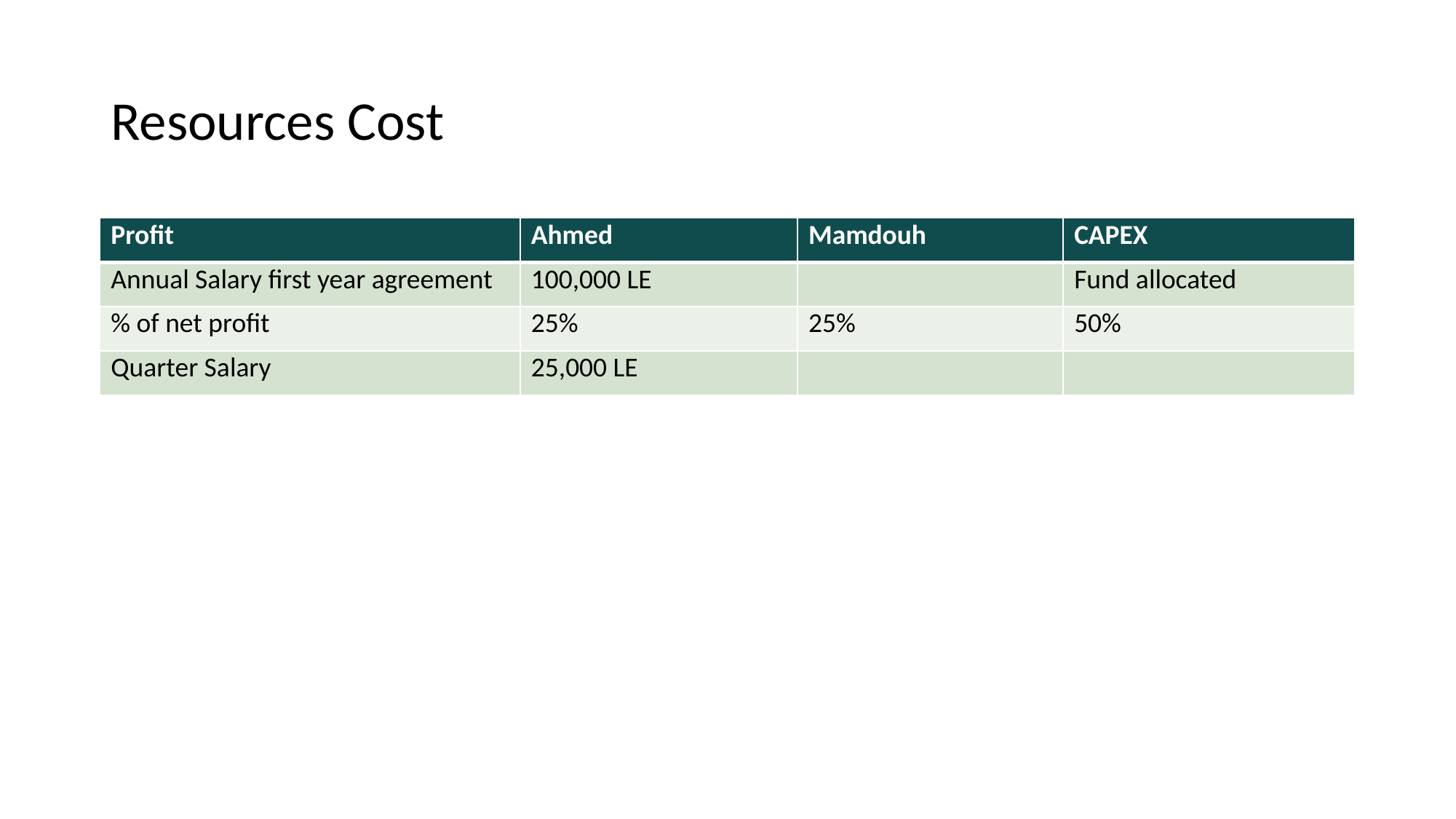

# Resources Cost
| Profit | Ahmed | Mamdouh | CAPEX |
| --- | --- | --- | --- |
| Annual Salary first year agreement | 100,000 LE |  | Fund allocated |
| % of net profit | 25% | 25% | 50% |
| Quarter Salary | 25,000 LE |  |  |